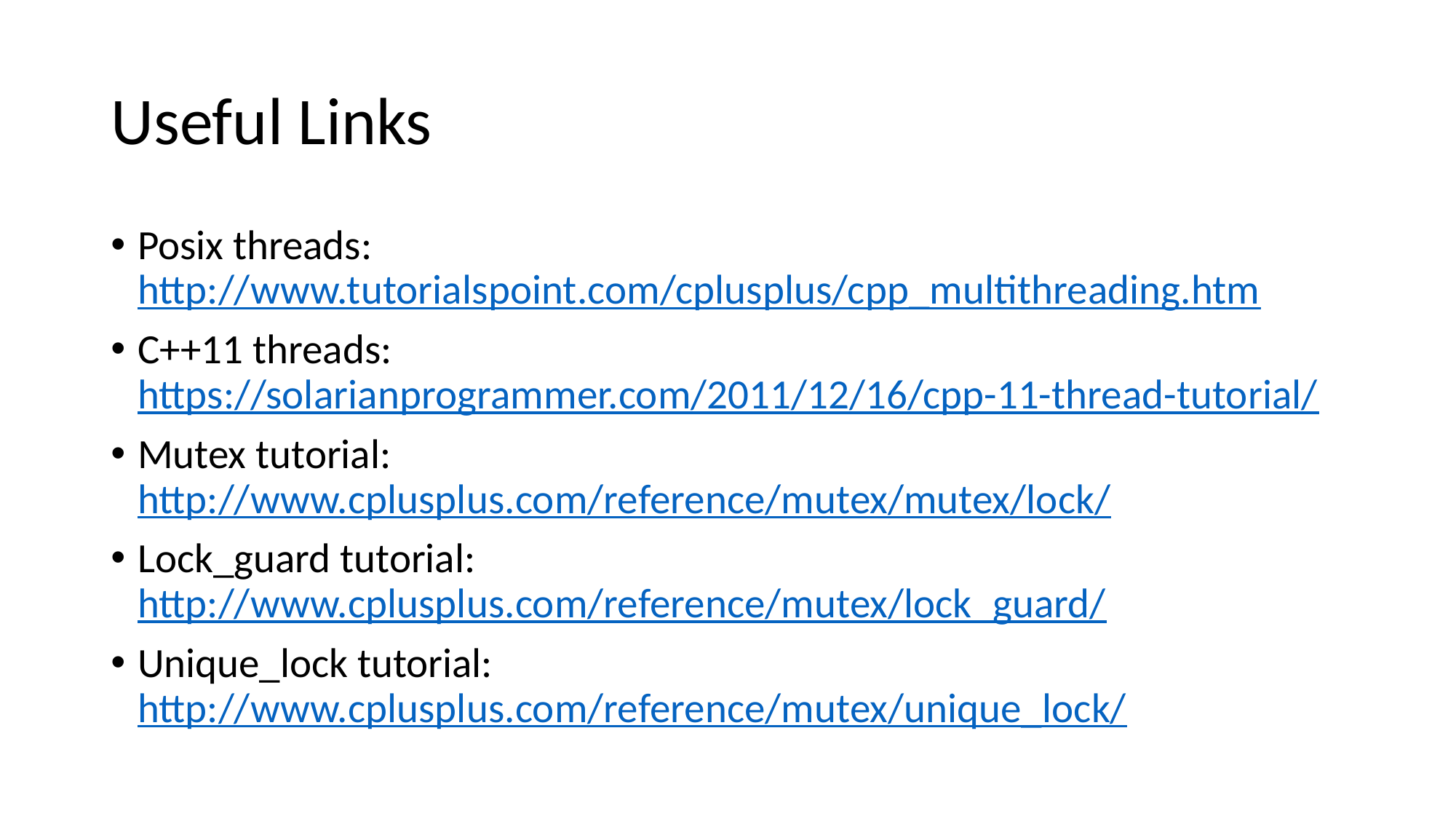

# Useful Links
Posix threads: http://www.tutorialspoint.com/cplusplus/cpp_multithreading.htm
C++11 threads: https://solarianprogrammer.com/2011/12/16/cpp-11-thread-tutorial/
Mutex tutorial: http://www.cplusplus.com/reference/mutex/mutex/lock/
Lock_guard tutorial: http://www.cplusplus.com/reference/mutex/lock_guard/
Unique_lock tutorial: http://www.cplusplus.com/reference/mutex/unique_lock/